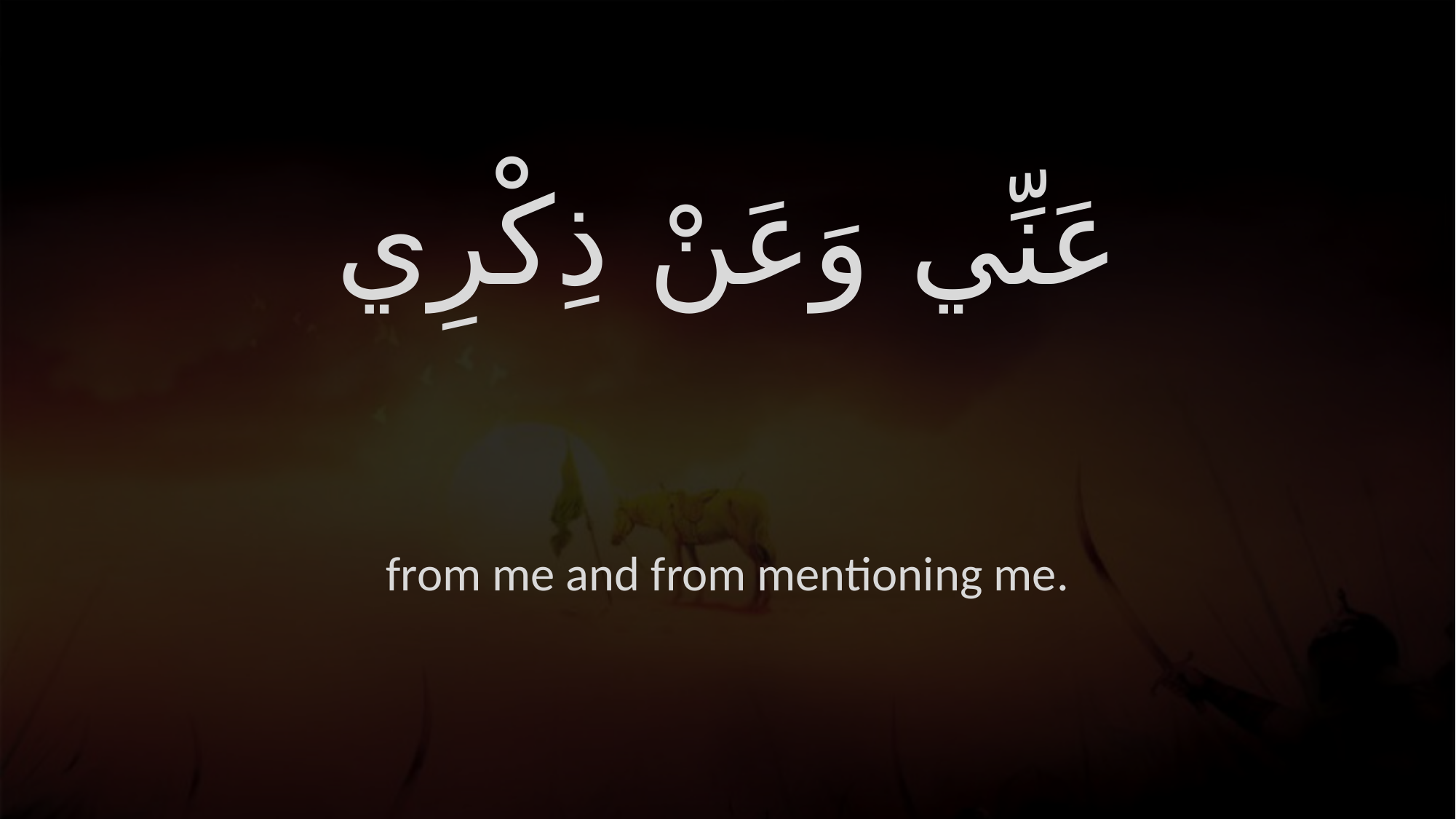

# عَنِّي وَعَنْ ذِكْرِي
from me and from mentioning me.